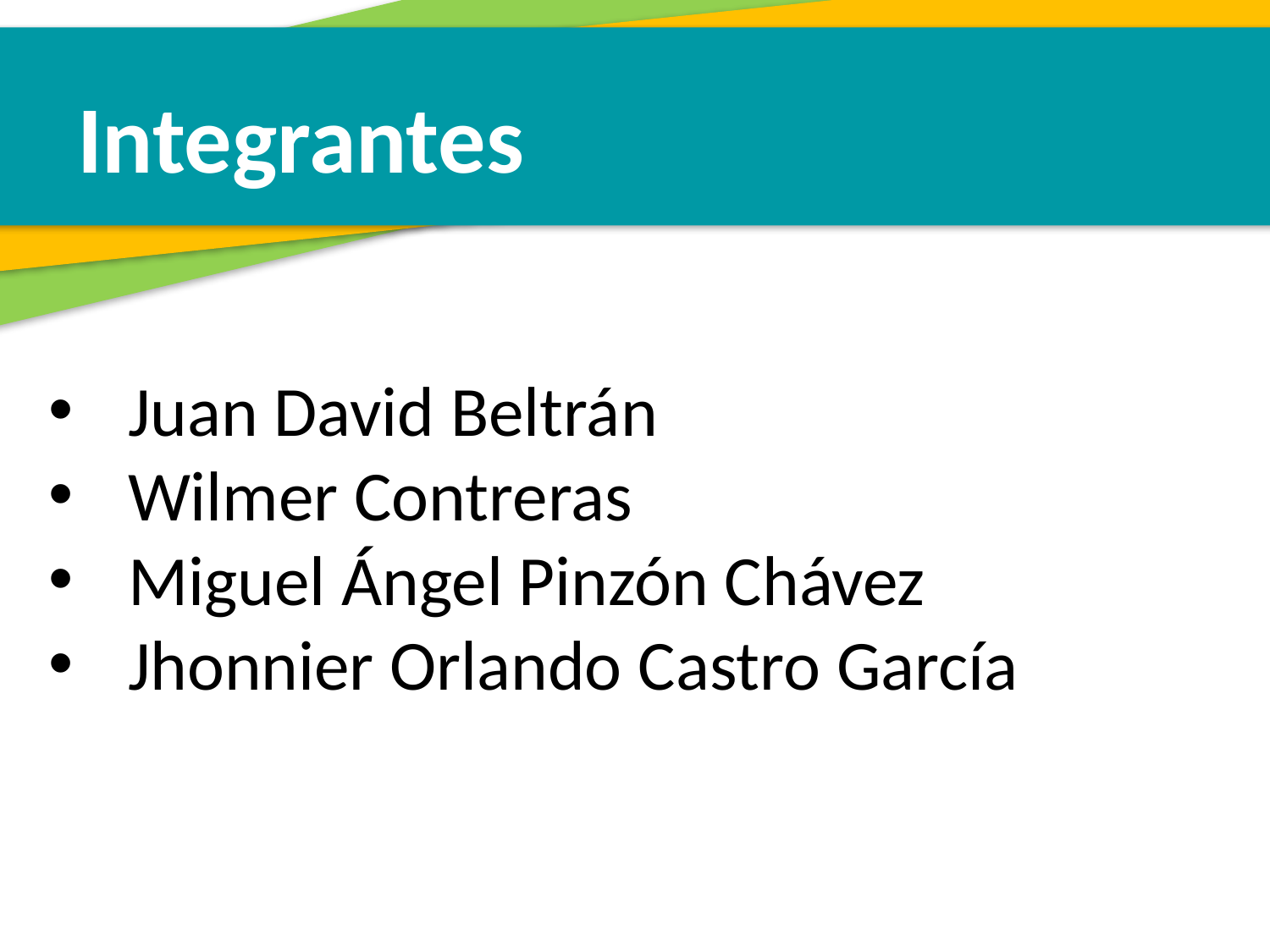

Integrantes
Juan David Beltrán
Wilmer Contreras
Miguel Ángel Pinzón Chávez
Jhonnier Orlando Castro García